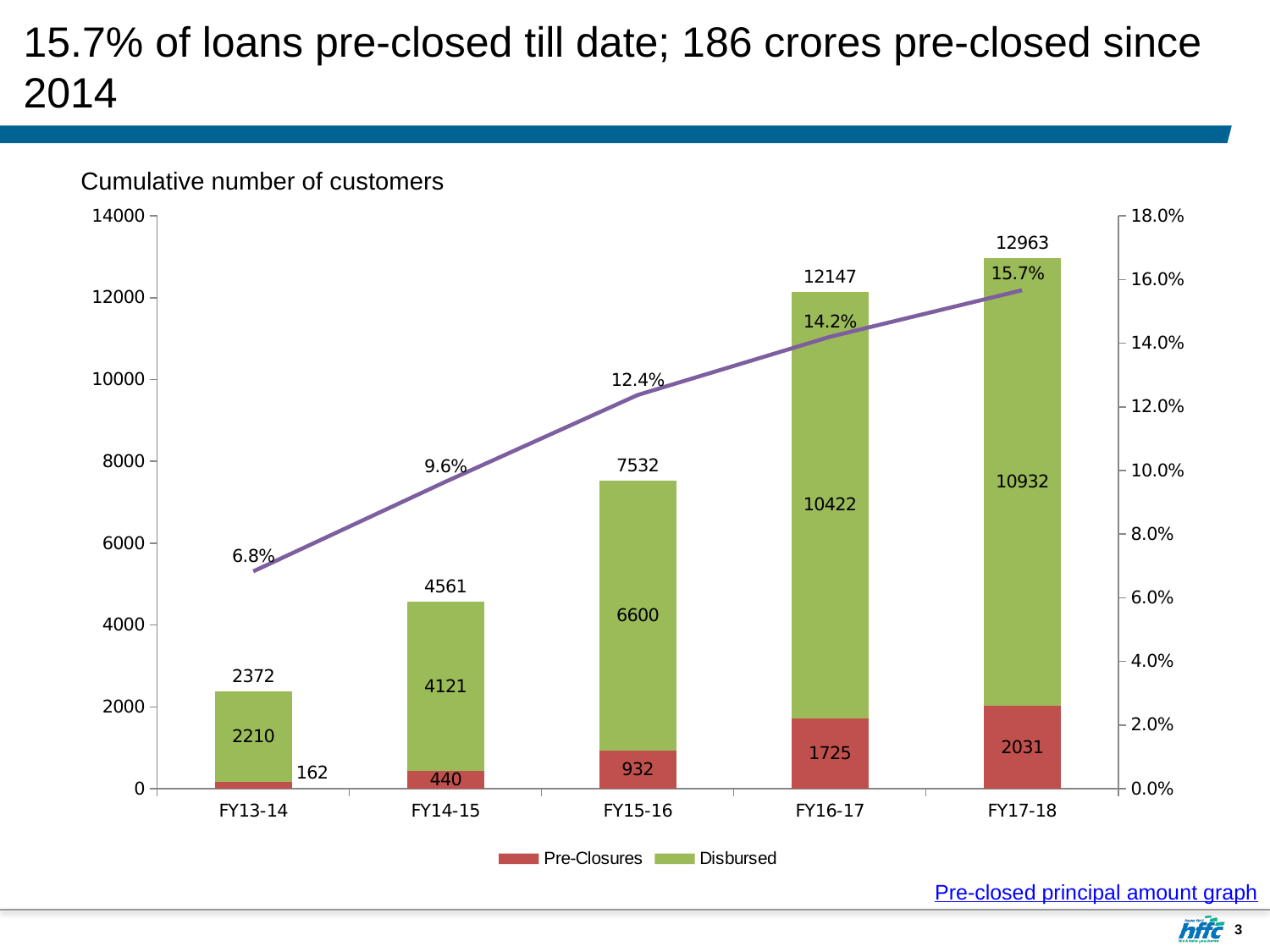

# 15.7% of loans pre-closed till date; 186 crores pre-closed since 2014
Cumulative number of customers

### Chart

| Category | Pre-Closures | Disbursed | Disbursals | % |
|---|---|---|---|---|
| FY13-14 | 162.0 | 2210.0 | 2372.0 | 0.06829679595278246 |
| FY14-15 | 440.0 | 4121.0 | 4561.0 | 0.09647007235255427 |
| FY15-16 | 932.0 | 6600.0 | 7532.0 | 0.12373871481678173 |
| FY16-17 | 1725.0 | 10422.0 | 12147.0 | 0.14201037293158805 |
| FY17-18 | 2031.0 | 10932.0 | 12963.0 | 0.15667669520944225 |
Pre-closed principal amount graph